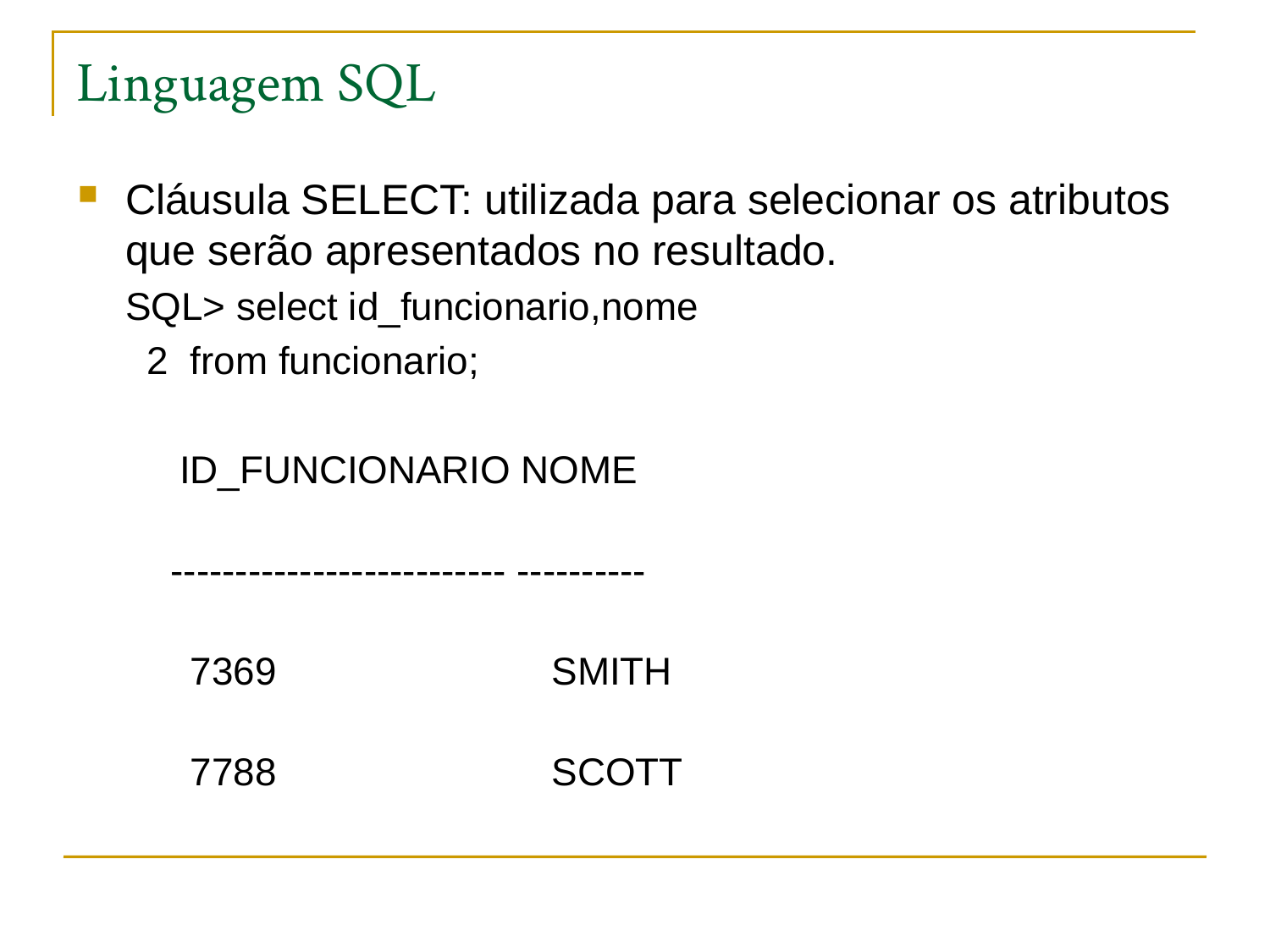

# Linguagem SQL
Cláusula SELECT: utilizada para selecionar os atributos que serão apresentados no resultado.
SQL> select id_funcionario,nome
  2  from funcionario;

     ID_FUNCIONARIO NOME
	-------------------------- ----------
      7369 			SMITH
      7788 			SCOTT